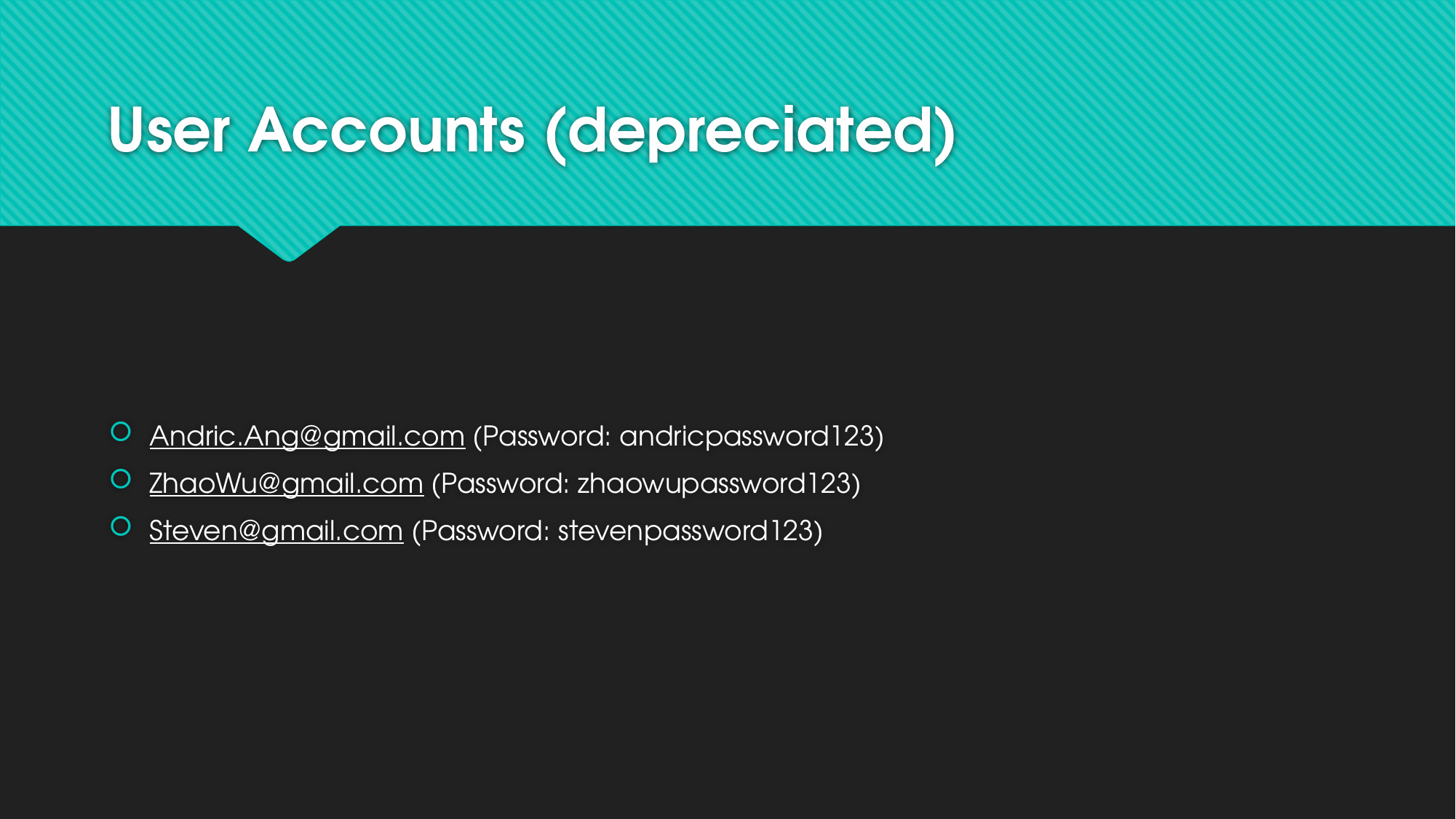

# User Accounts (depreciated)
Andric.Ang@gmail.com (Password: andricpassword123)
ZhaoWu@gmail.com (Password: zhaowupassword123)
Steven@gmail.com (Password: stevenpassword123)